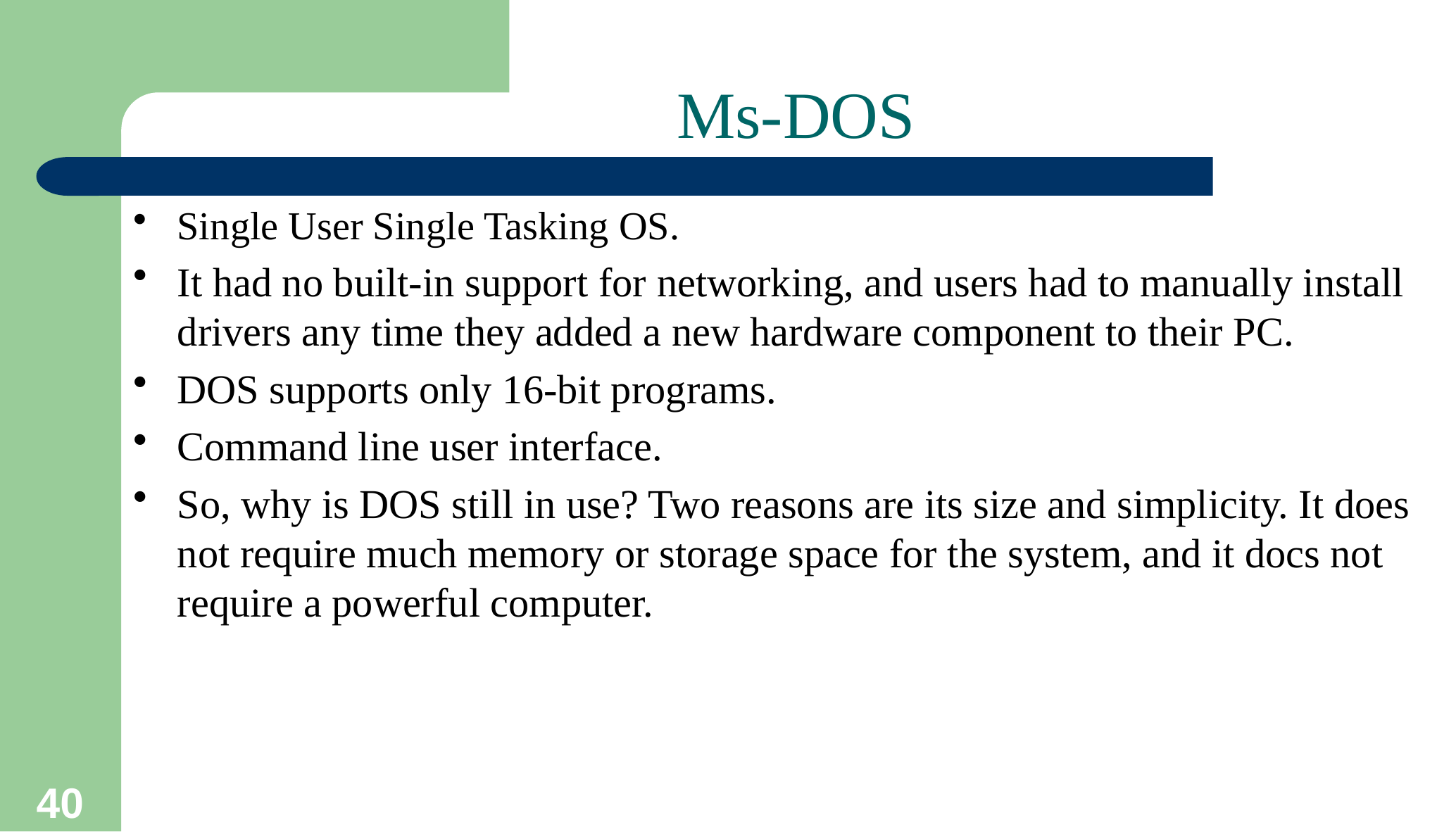

# Ms-DOS
Single User Single Tasking OS.
It had no built-in support for networking, and users had to manually install drivers any time they added a new hardware component to their PC.
DOS supports only 16-bit programs.
Command line user interface.
So, why is DOS still in use? Two reasons are its size and simplicity. It does not require much memory or storage space for the system, and it docs not require a powerful computer.